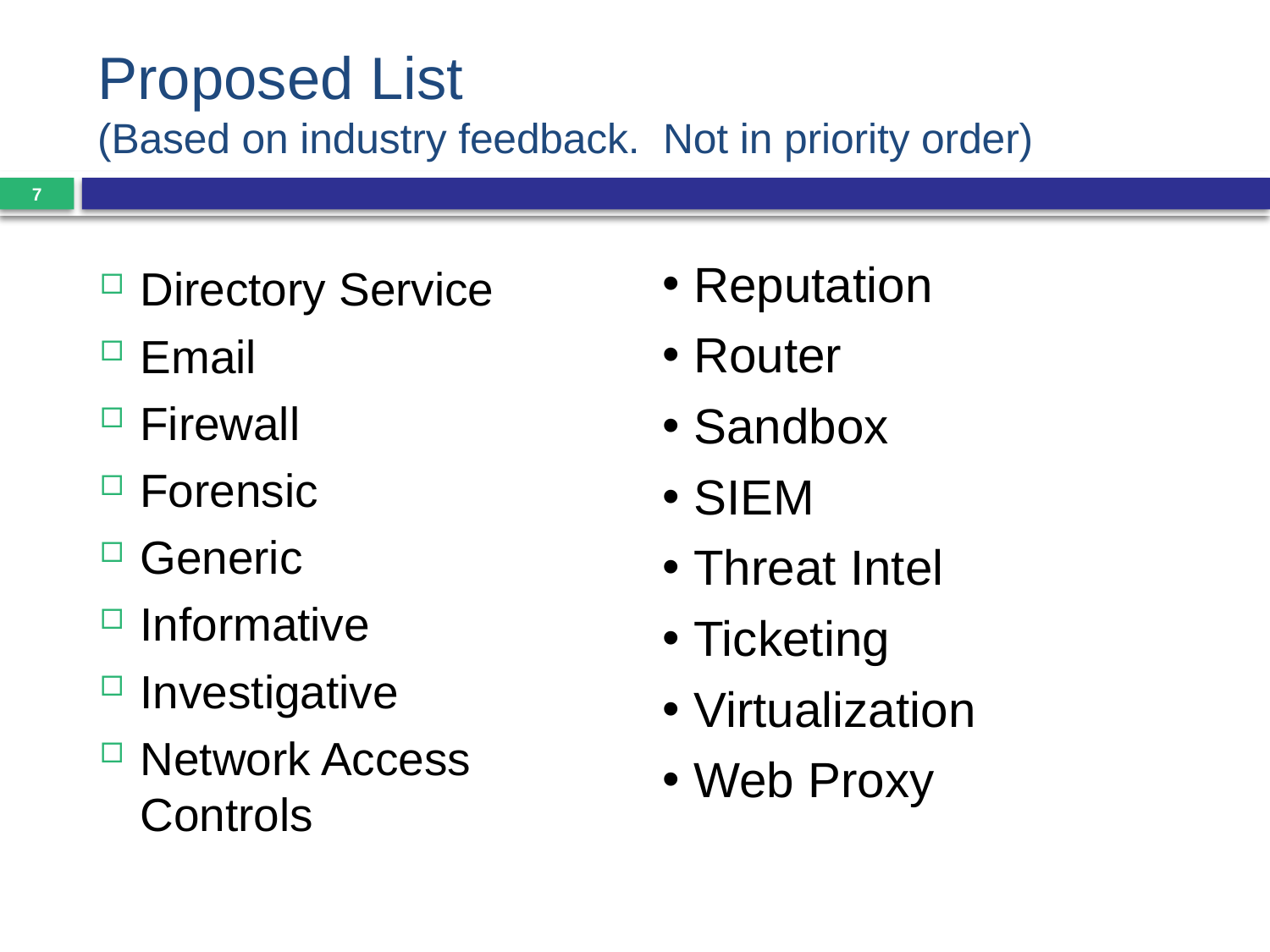

# Proposed List (Based on industry feedback.  Not in priority order)
7
Directory Service
Email
Firewall
Forensic
Generic
Informative
Investigative
Network Access Controls

Reputation
Router
Sandbox
SIEM
Threat Intel
Ticketing
Virtualization
Web Proxy